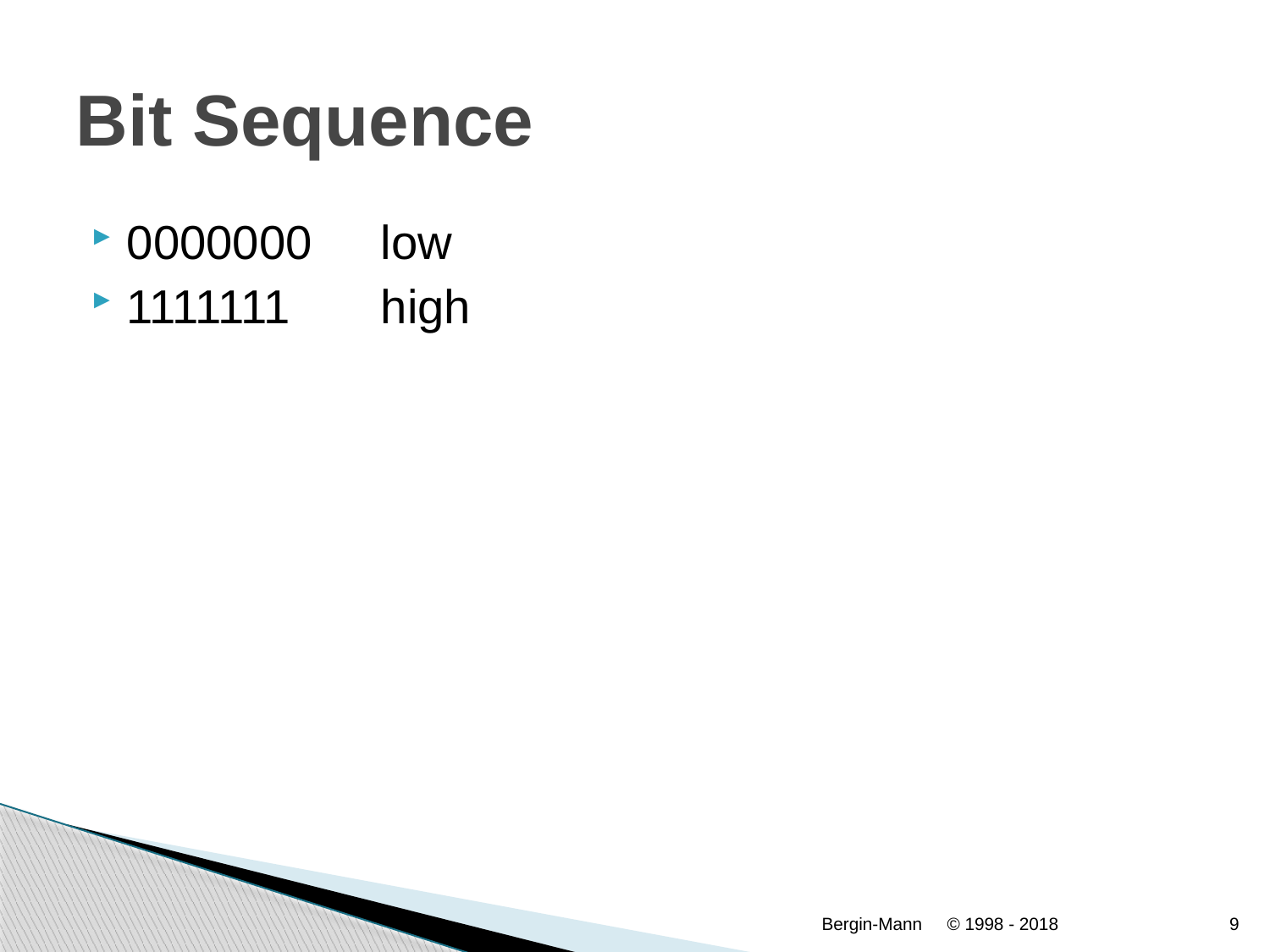

# Bit Sequence
0000000	low
1111111	high
Bergin-Mann
© 1998 - 2018
9